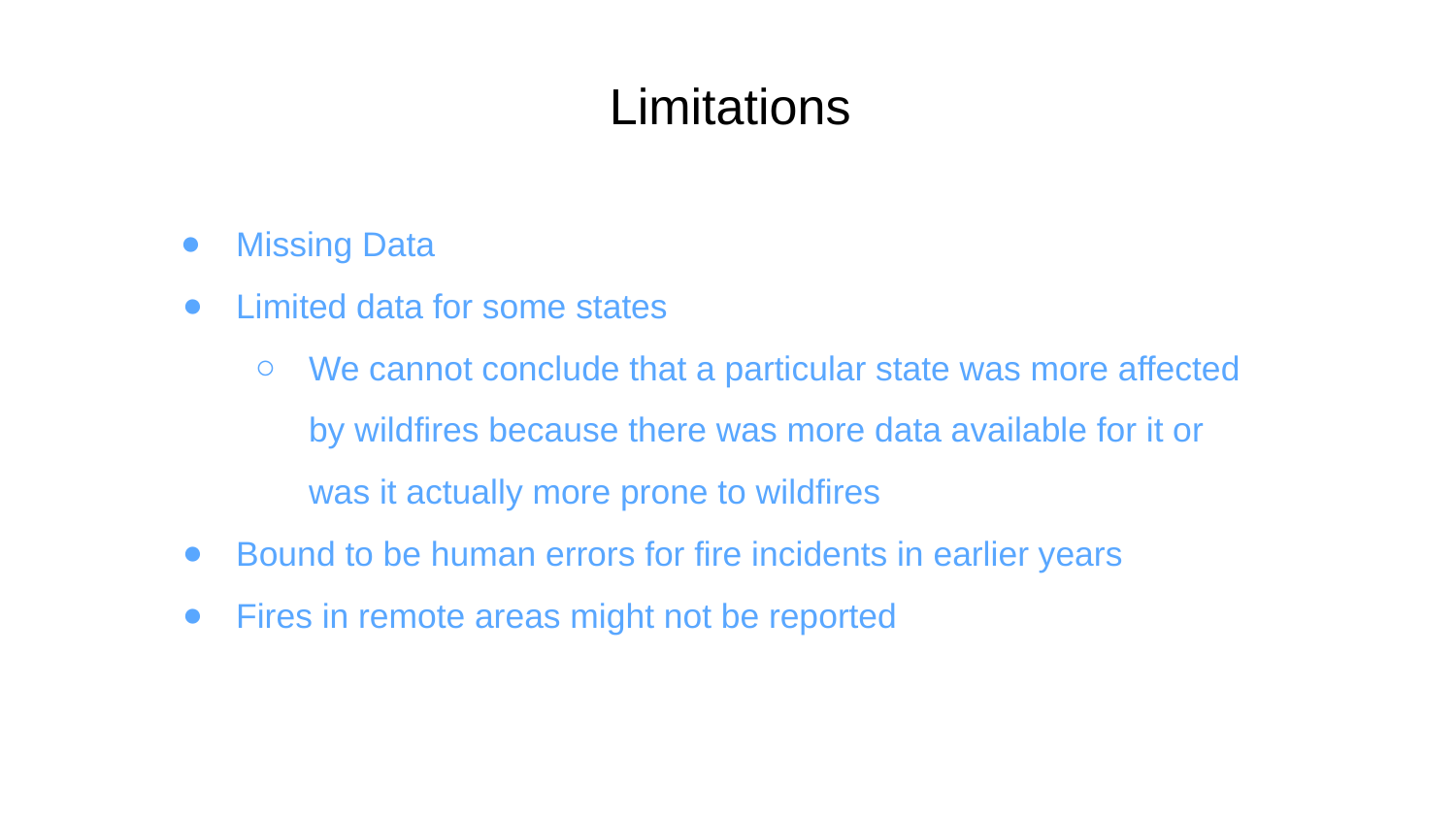

# Limitations
Missing Data
Limited data for some states
We cannot conclude that a particular state was more affected by wildfires because there was more data available for it or was it actually more prone to wildfires
Bound to be human errors for fire incidents in earlier years
Fires in remote areas might not be reported